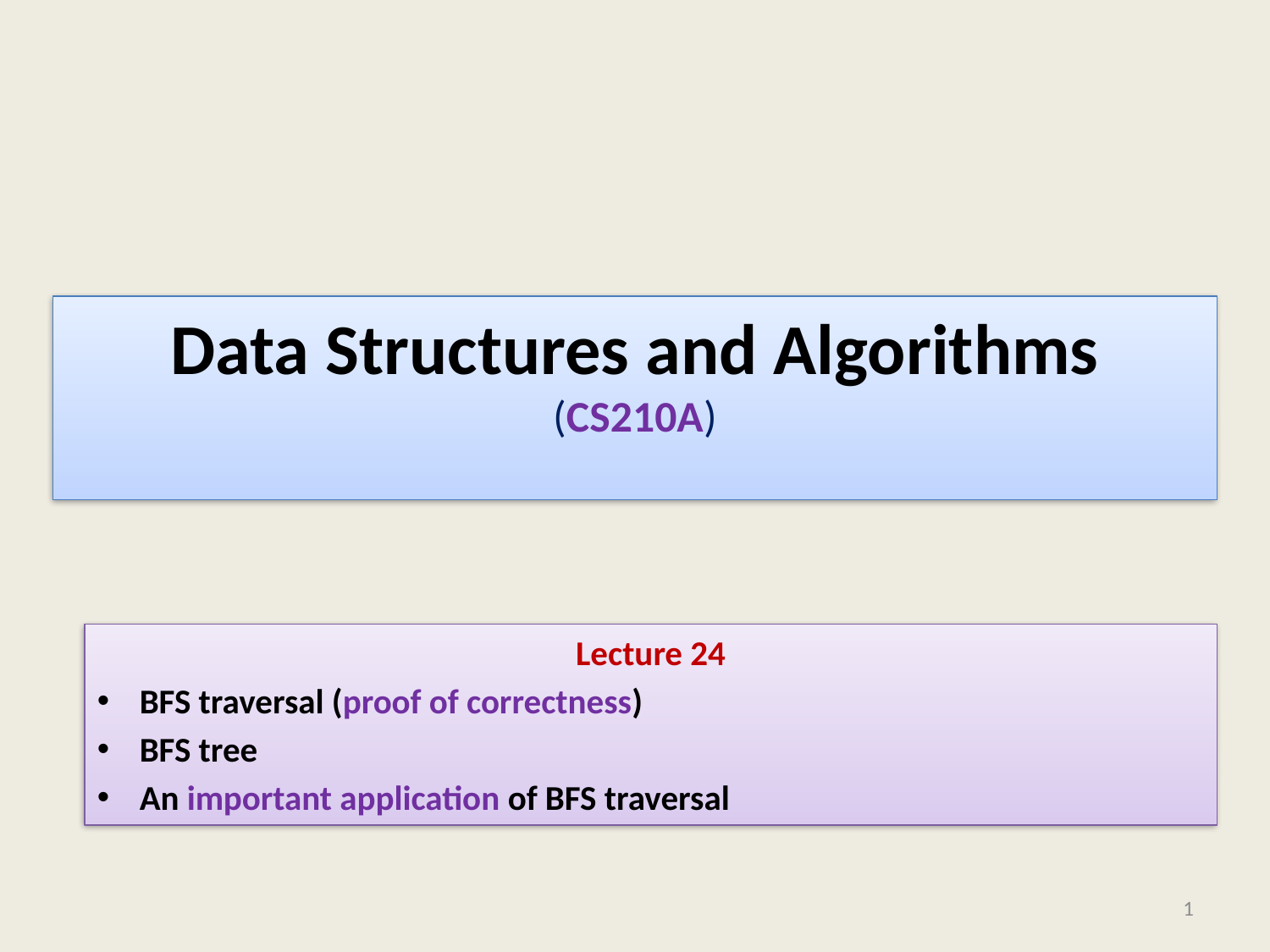

# Data Structures and Algorithms (CS210A)
Lecture 24
BFS traversal (proof of correctness)
BFS tree
An important application of BFS traversal
1